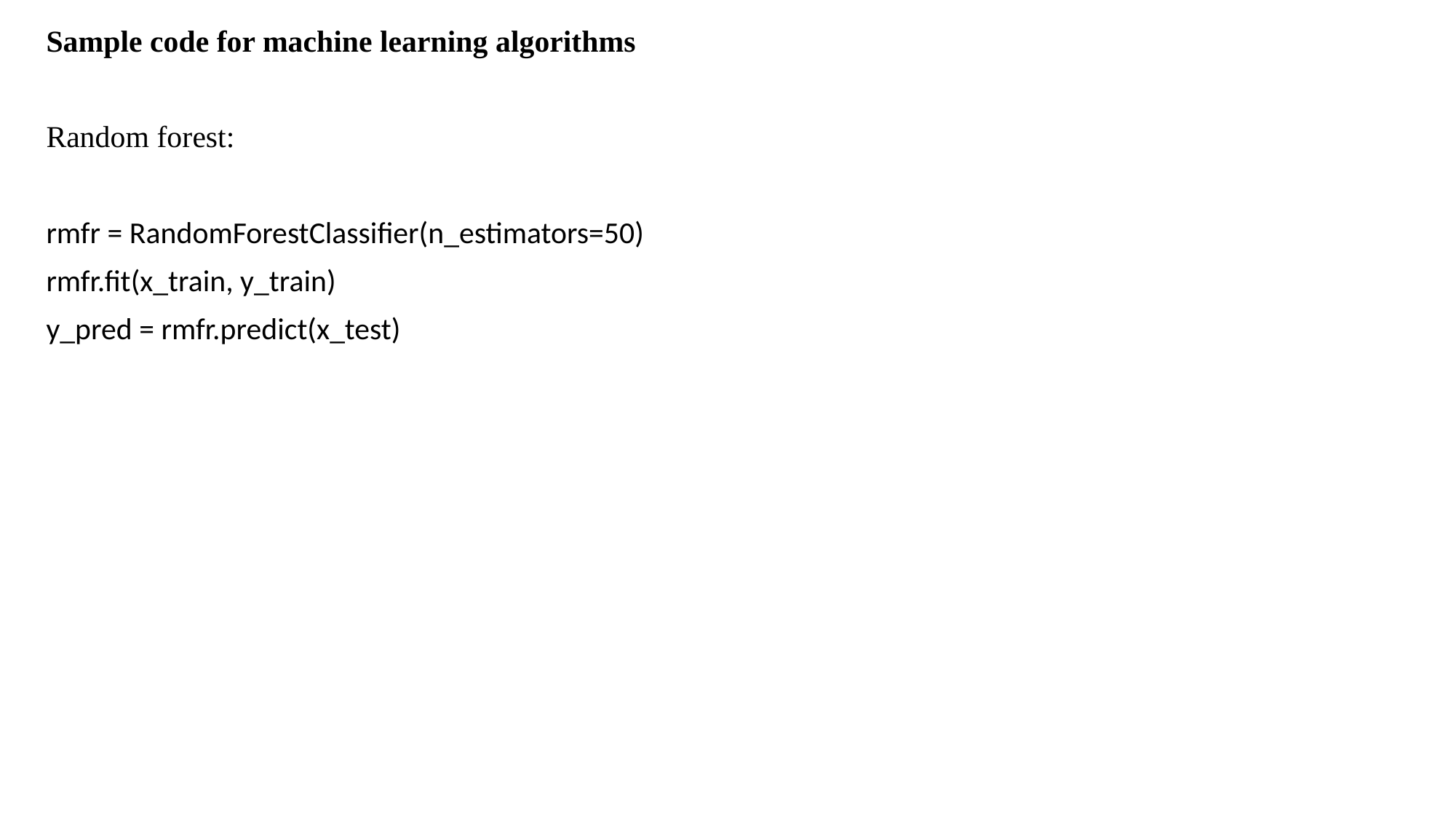

Sample code for machine learning algorithms

Random forest:

rmfr = RandomForestClassifier(n_estimators=50)
rmfr.fit(x_train, y_train)
y_pred = rmfr.predict(x_test)